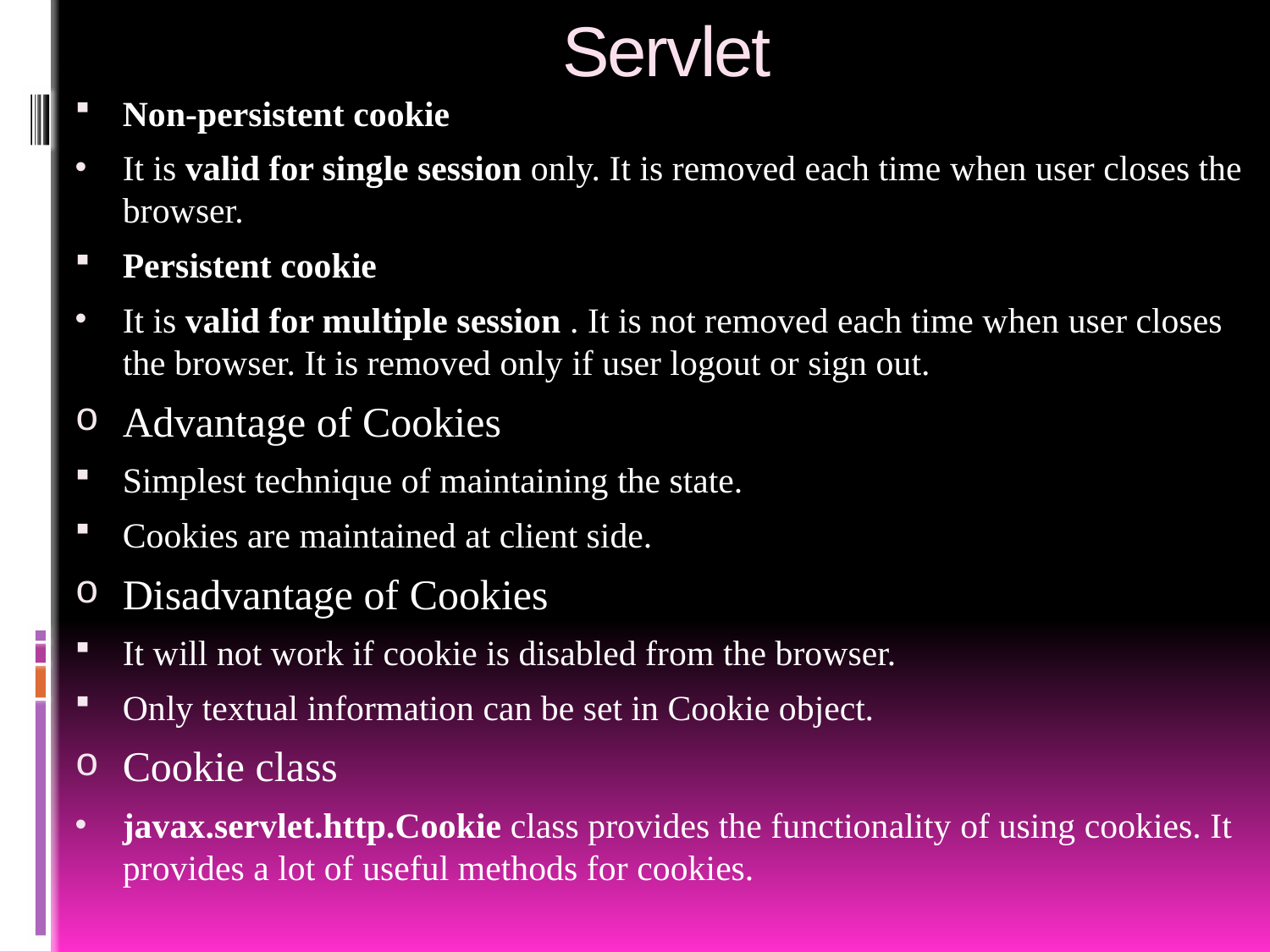

# Servlet
Non-persistent cookie
It is valid for single session only. It is removed each time when user closes the browser.
Persistent cookie
It is valid for multiple session . It is not removed each time when user closes the browser. It is removed only if user logout or sign out.
Advantage of Cookies
Simplest technique of maintaining the state.
Cookies are maintained at client side.
Disadvantage of Cookies
It will not work if cookie is disabled from the browser.
Only textual information can be set in Cookie object.
Cookie class
javax.servlet.http.Cookie class provides the functionality of using cookies. It provides a lot of useful methods for cookies.